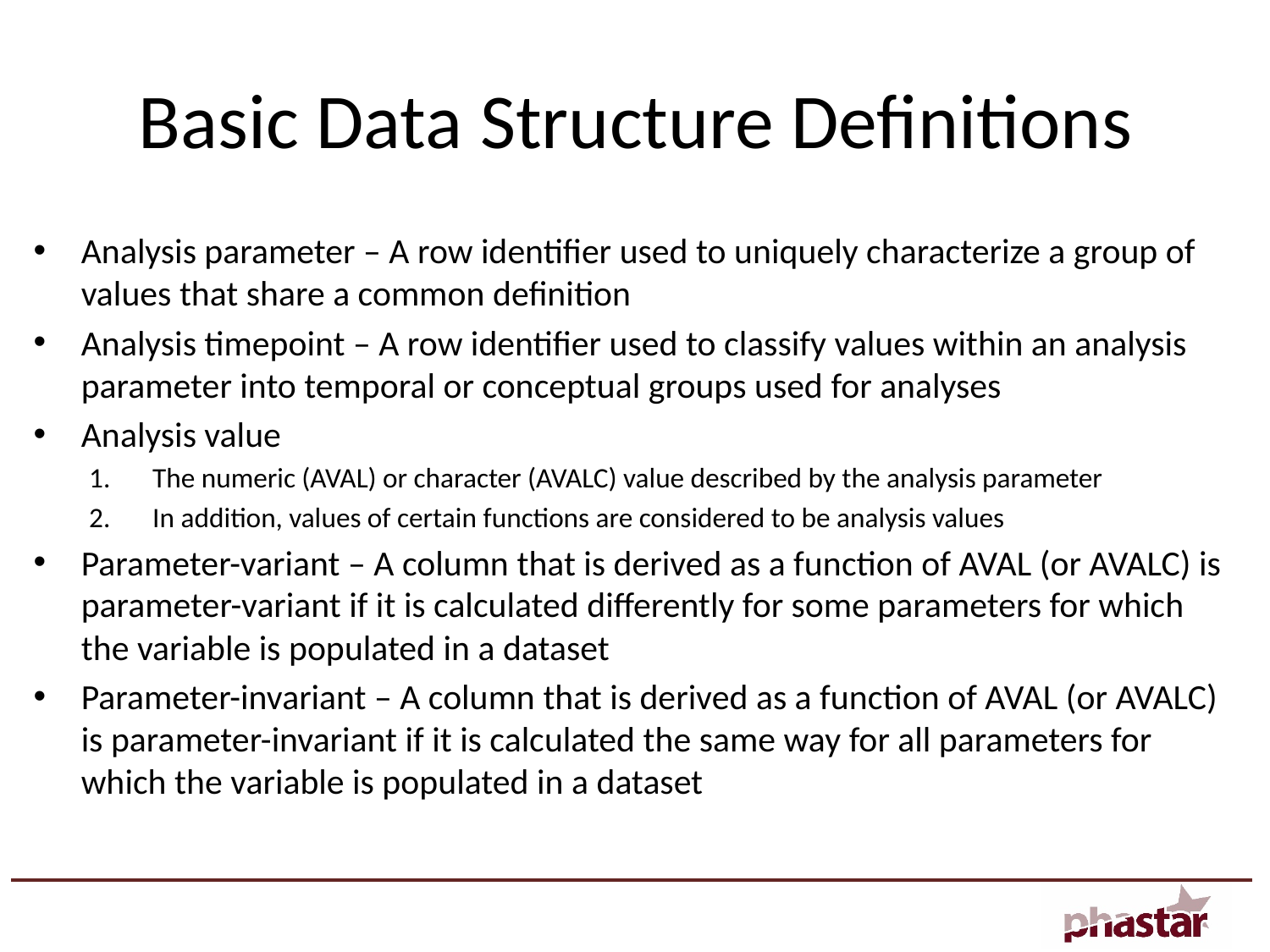

# Basic Data Structure Definitions
Analysis parameter – A row identifier used to uniquely characterize a group of values that share a common definition
Analysis timepoint – A row identifier used to classify values within an analysis parameter into temporal or conceptual groups used for analyses
Analysis value
The numeric (AVAL) or character (AVALC) value described by the analysis parameter
In addition, values of certain functions are considered to be analysis values
Parameter-variant – A column that is derived as a function of AVAL (or AVALC) is parameter-variant if it is calculated differently for some parameters for which the variable is populated in a dataset
Parameter-invariant – A column that is derived as a function of AVAL (or AVALC) is parameter-invariant if it is calculated the same way for all parameters for which the variable is populated in a dataset